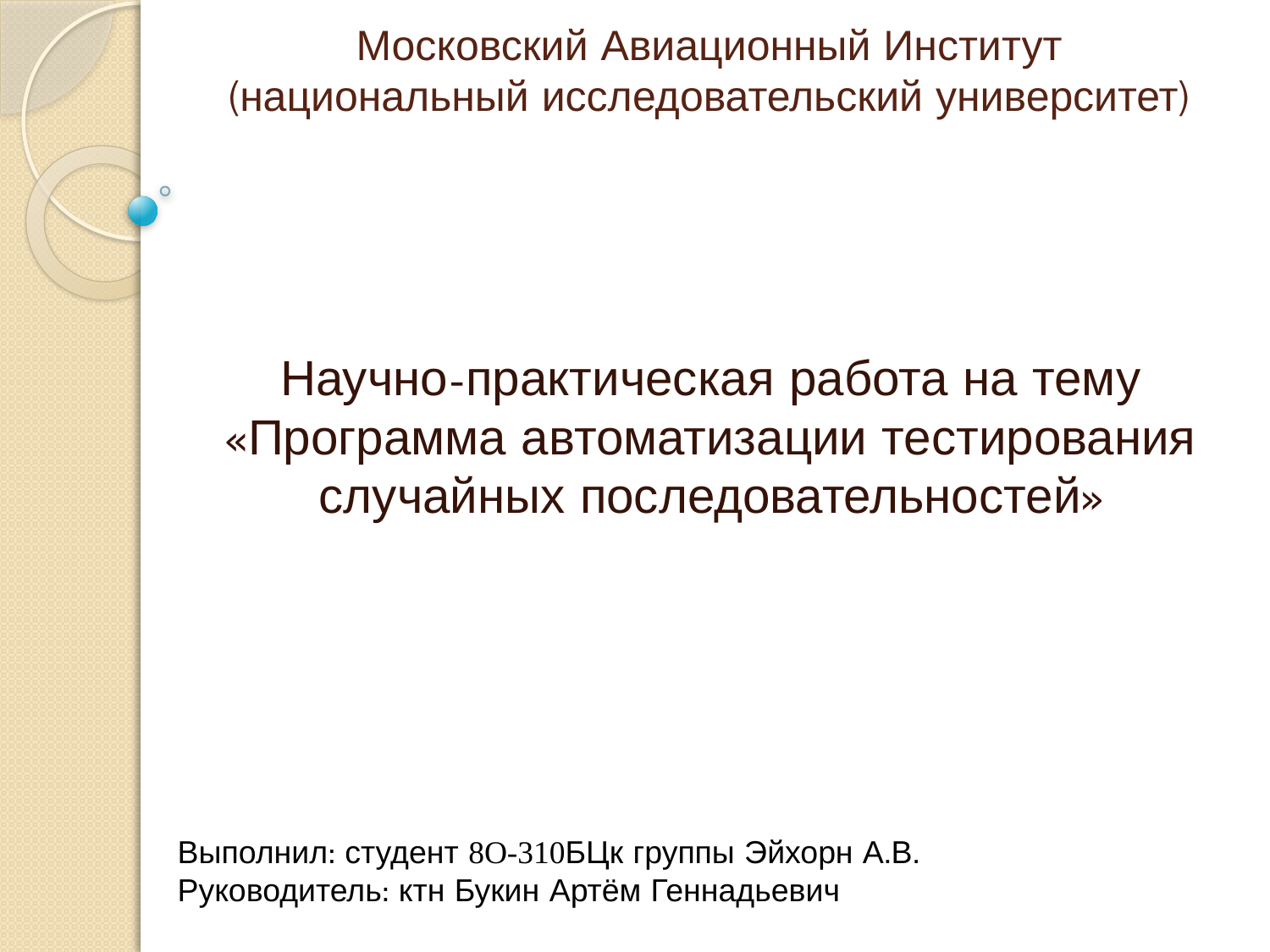

# Московский Авиационный Институт (национальный исследовательский университет)
Научно-практическая работа на тему «Программа автоматизации тестирования случайных последовательностей»
Выполнил: студент 8О-310БЦк группы Эйхорн А.В.
Руководитель: ктн Букин Артём Геннадьевич